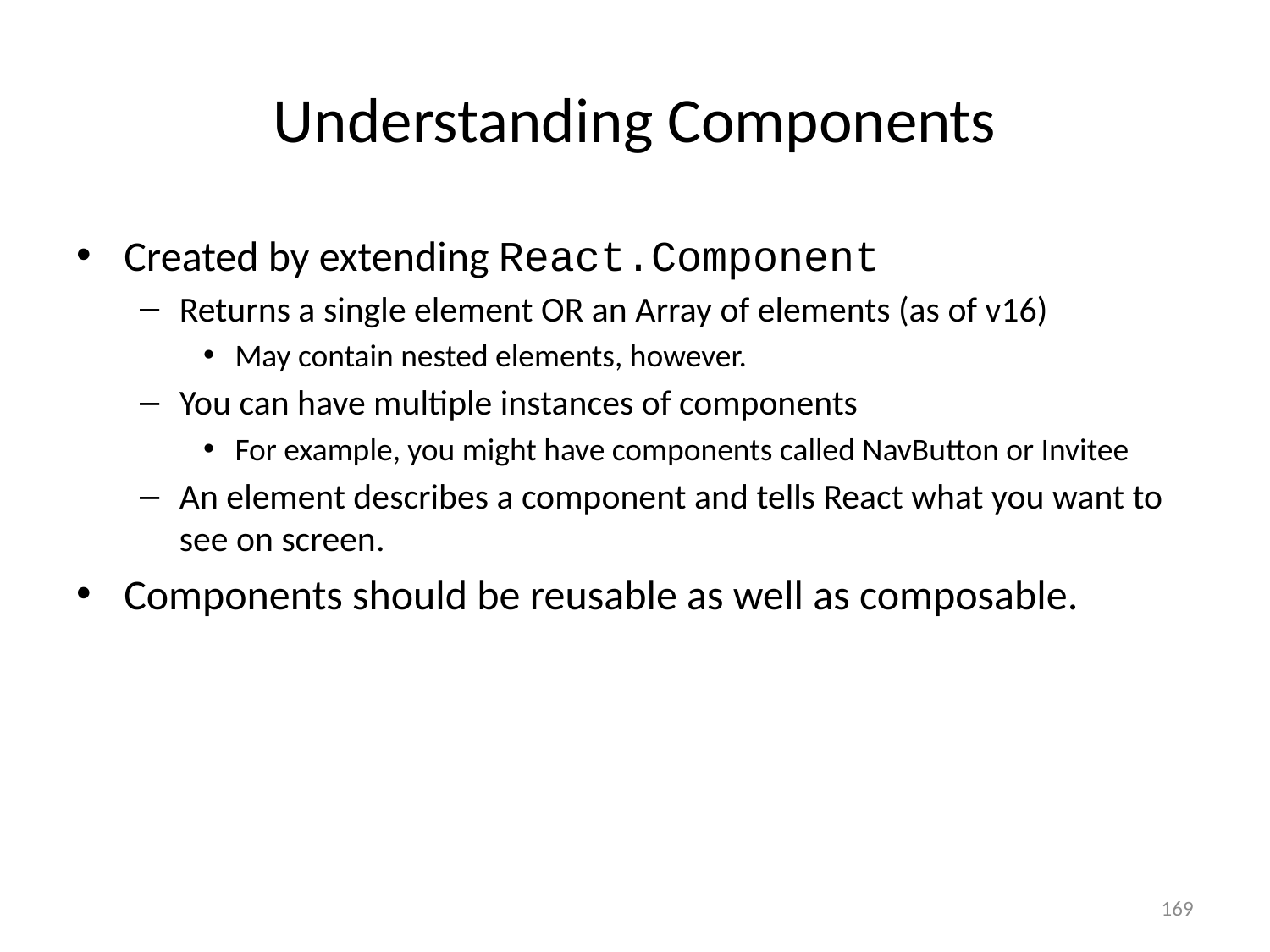

# Understanding Components
Created by extending React.Component
Returns a single element OR an Array of elements (as of v16)
May contain nested elements, however.
You can have multiple instances of components
For example, you might have components called NavButton or Invitee
An element describes a component and tells React what you want to see on screen.
Components should be reusable as well as composable.
169